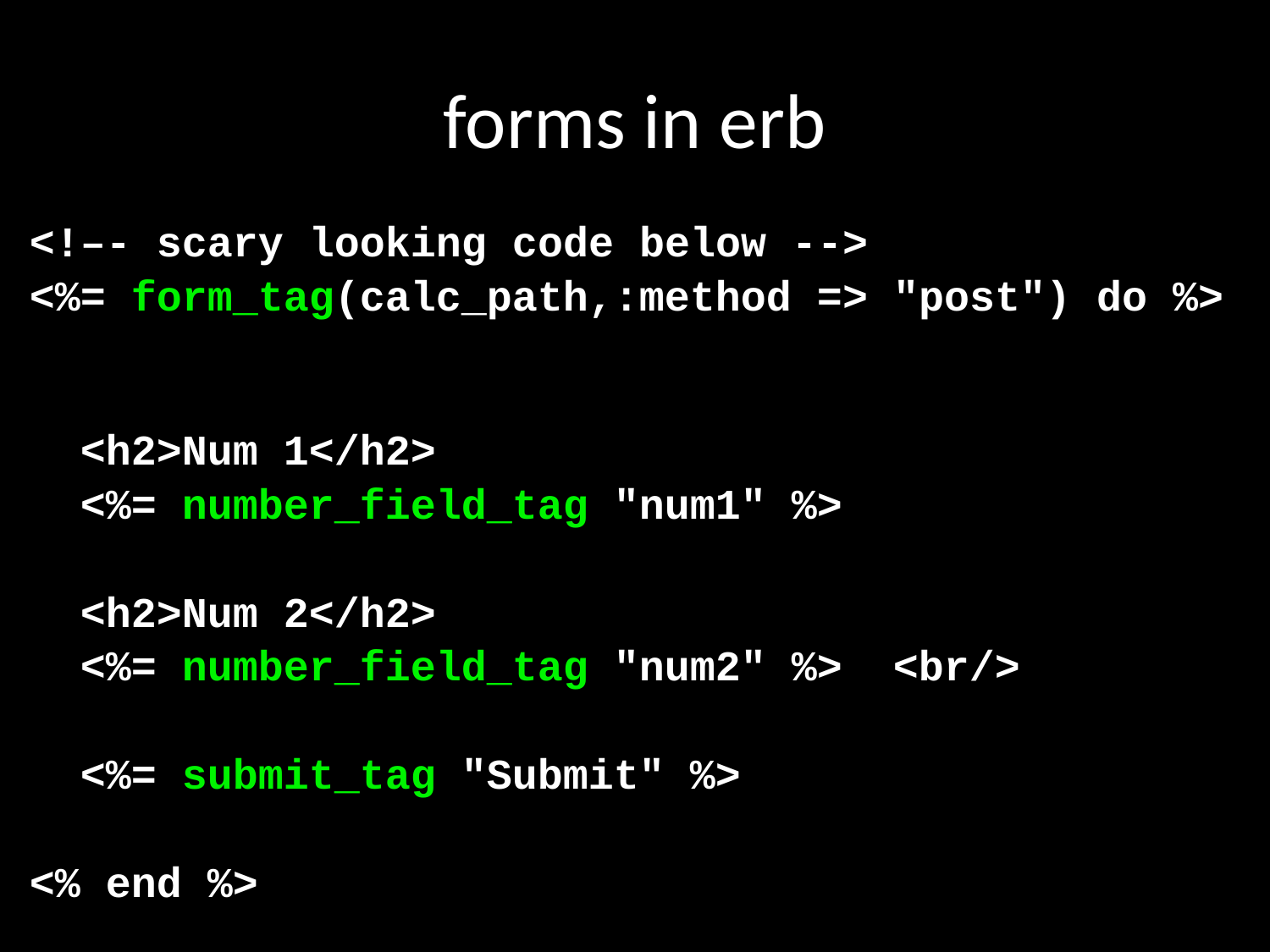

# forms in erb
<!–- scary looking code below -->
<%= form_tag(calc_path,:method => "post") do %>

  <h2>Num 1</h2>
  <%= number_field_tag "num1" %>

  <h2>Num 2</h2>
  <%= number_field_tag "num2" %>  <br/>

  <%= submit_tag "Submit" %>

<% end %>